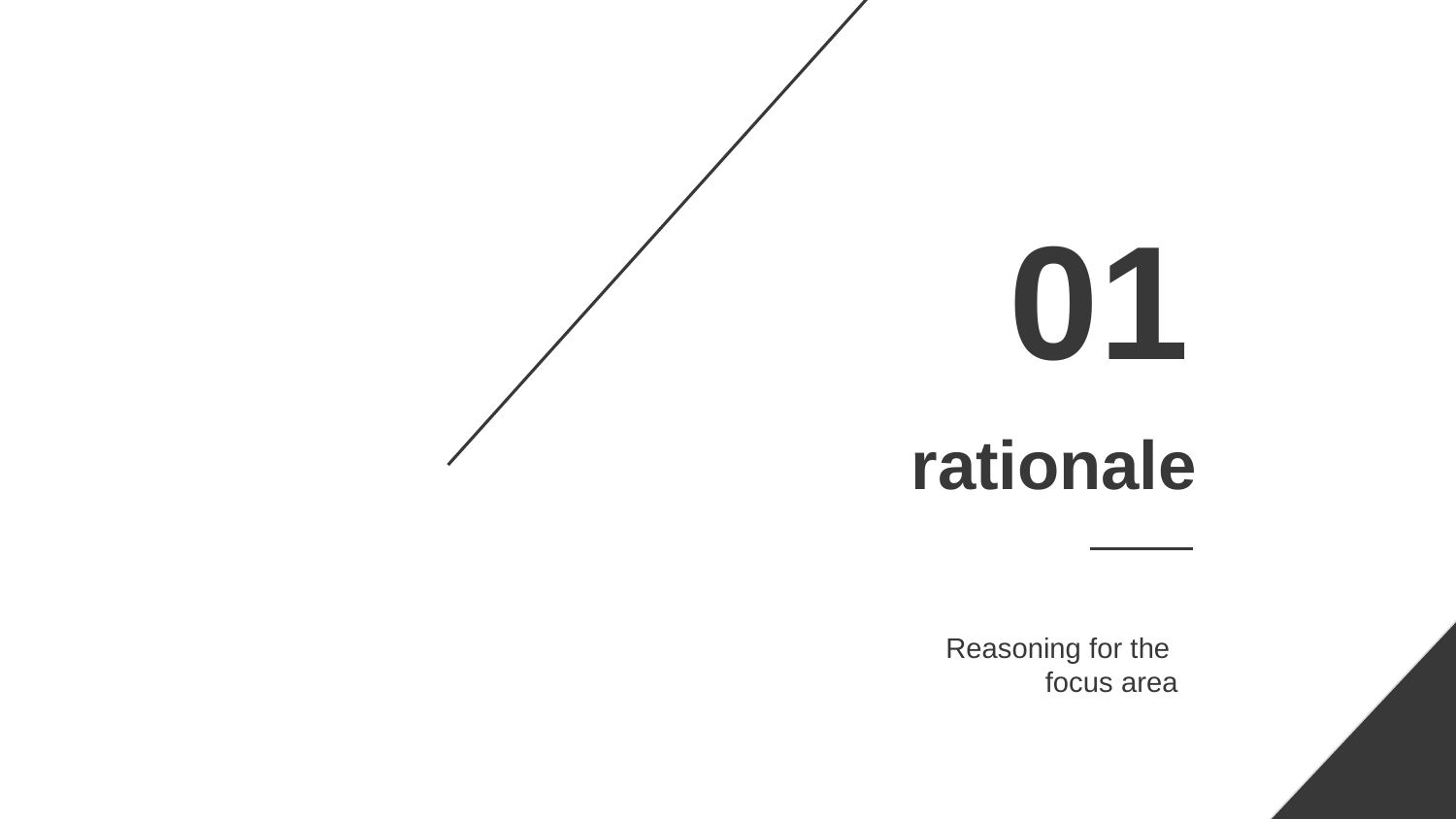

01
# rationale
Reasoning for the
focus area